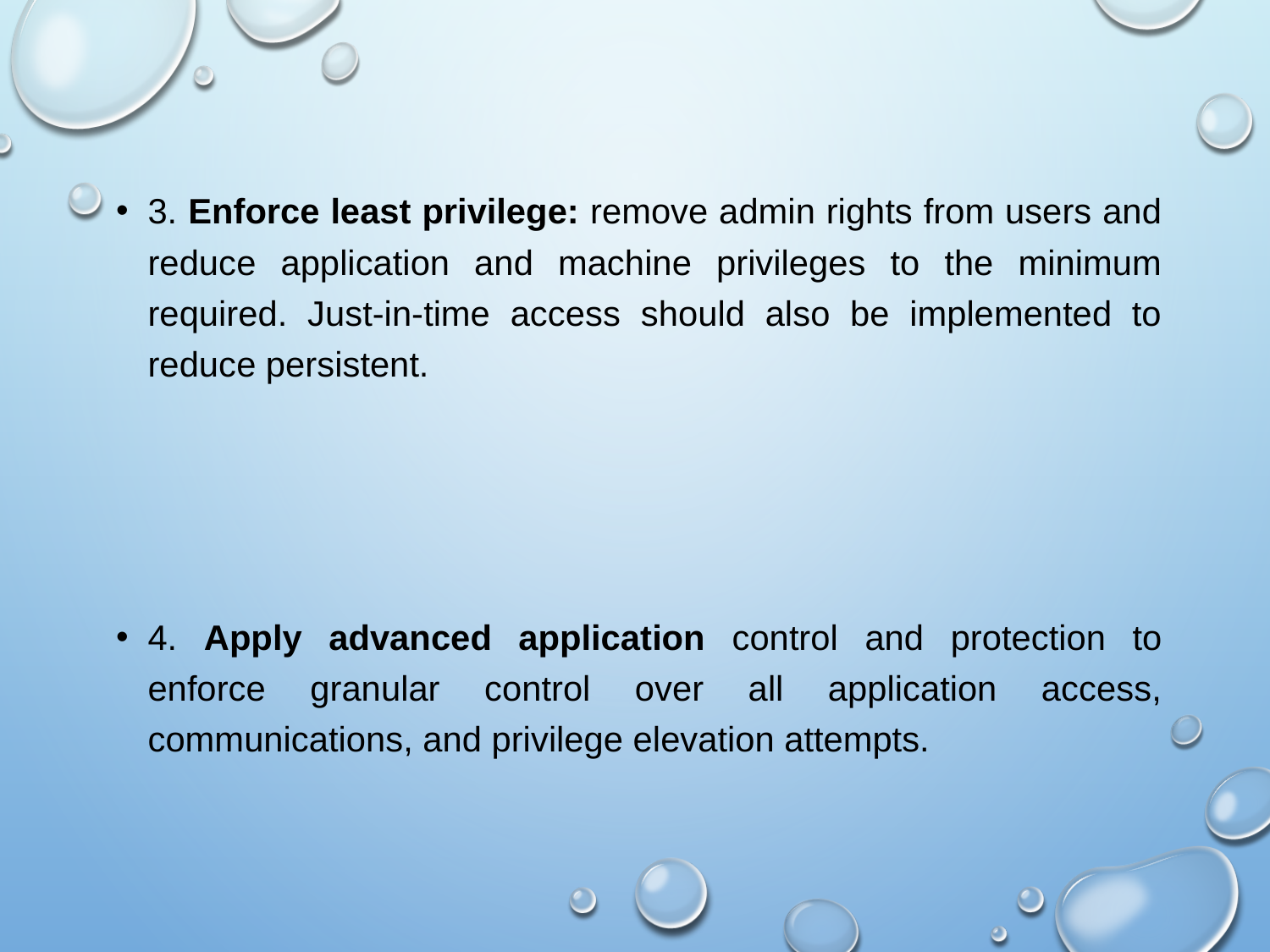

3. Enforce least privilege: remove admin rights from users and reduce application and machine privileges to the minimum required. Just-in-time access should also be implemented to reduce persistent.

4. Apply advanced application control and protection to enforce granular control over all application access, communications, and privilege elevation attempts.